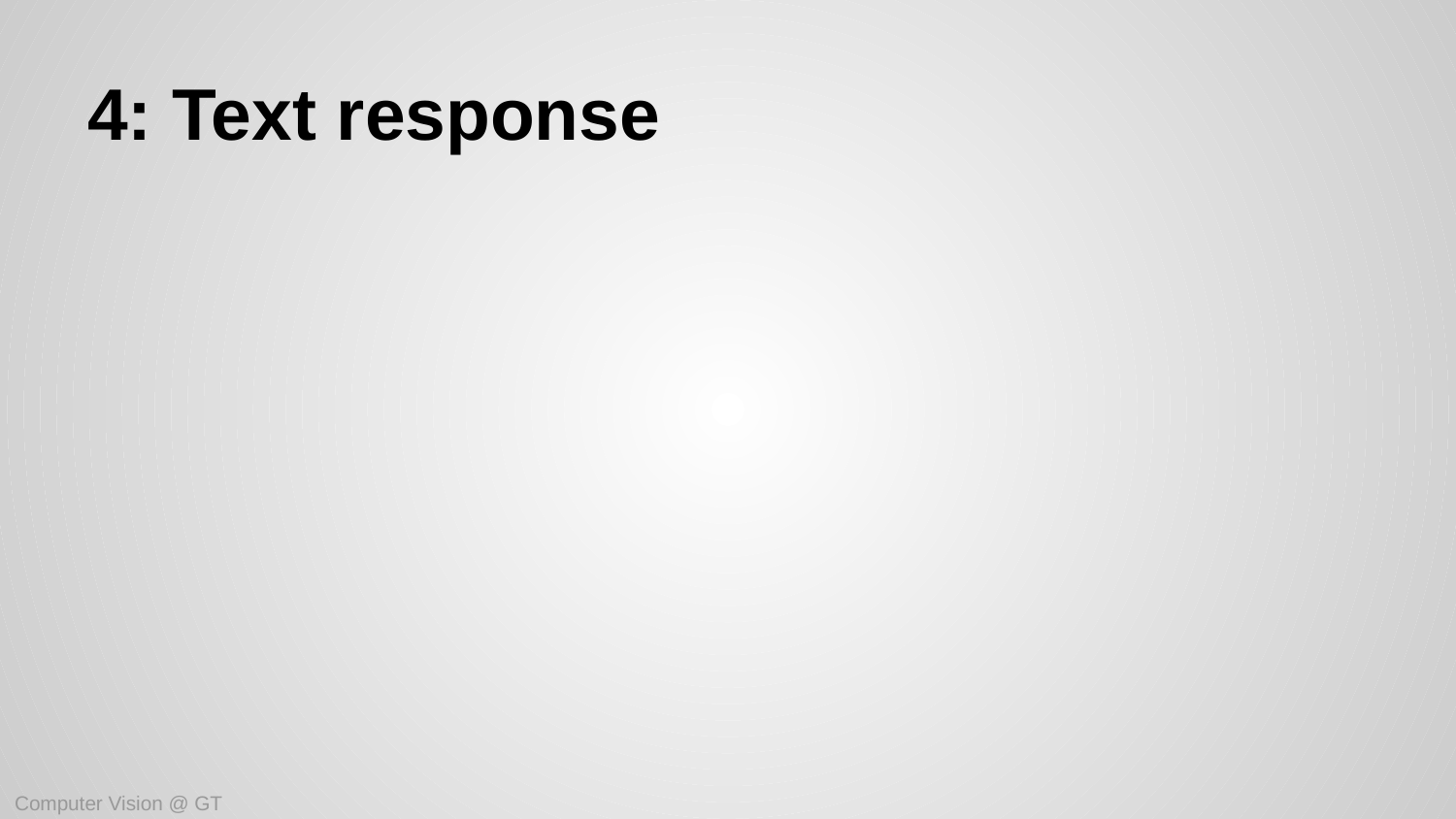

# 4: Text response

Computer Vision @ GT